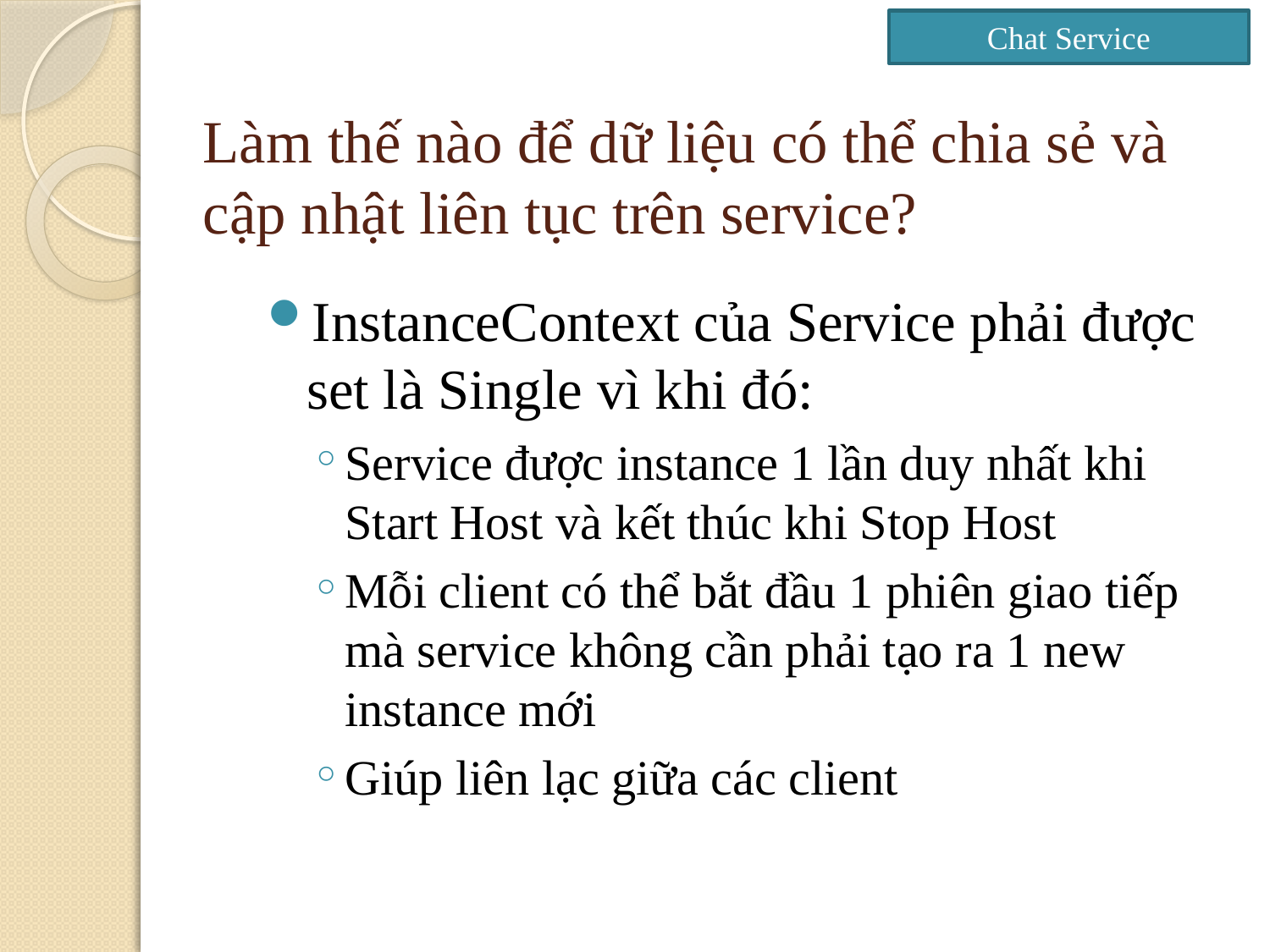

Chat Service
# Làm thế nào để dữ liệu có thể chia sẻ và cập nhật liên tục trên service?

InstanceContext của Service phải được set là Single vì khi đó:
Service được instance 1 lần duy nhất khi Start Host và kết thúc khi Stop Host
Mỗi client có thể bắt đầu 1 phiên giao tiếp mà service không cần phải tạo ra 1 new instance mới
Giúp liên lạc giữa các client